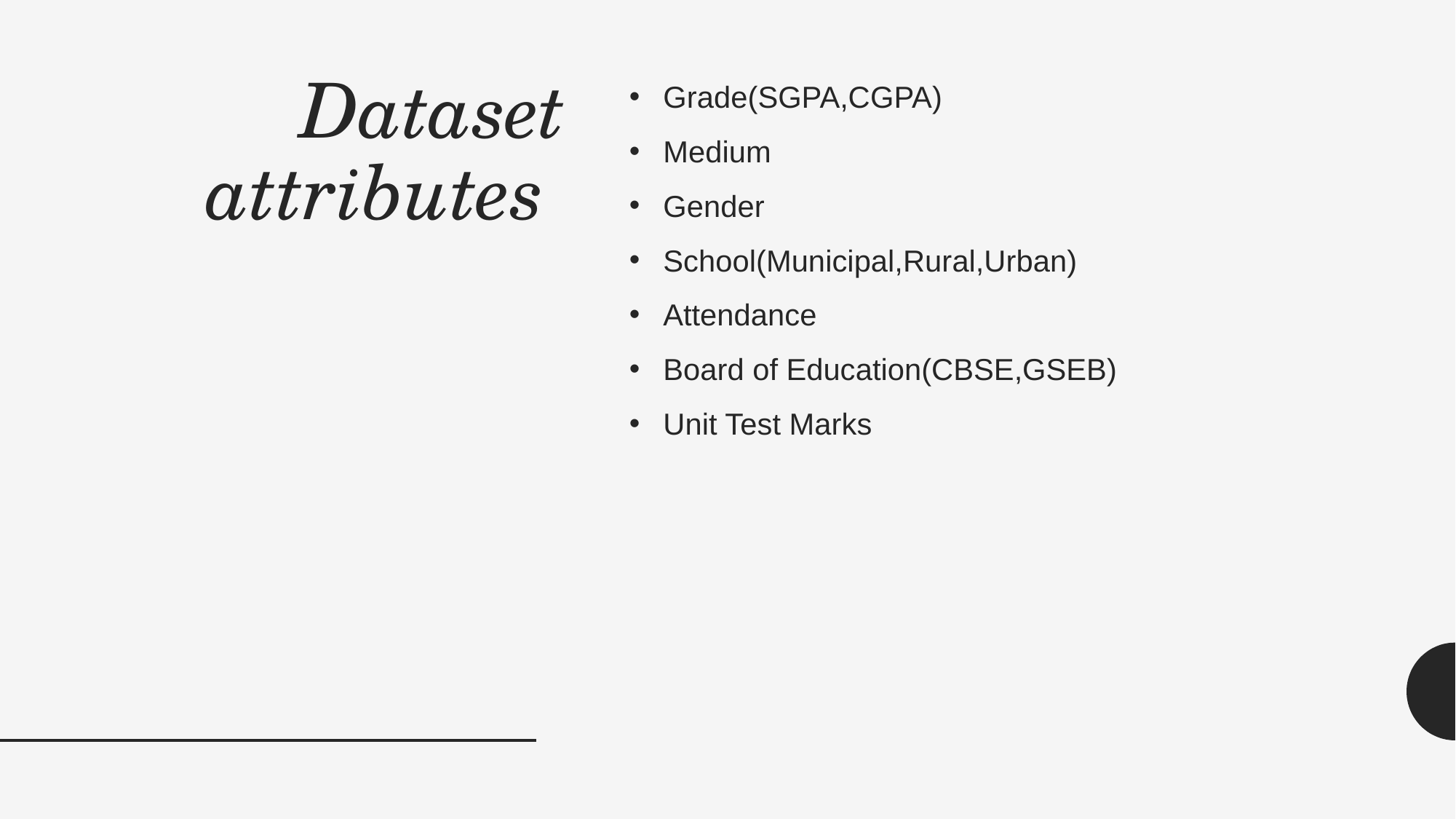

# Dataset attributes
Grade(SGPA,CGPA)
Medium
Gender
School(Municipal,Rural,Urban)
Attendance
Board of Education(CBSE,GSEB)
Unit Test Marks